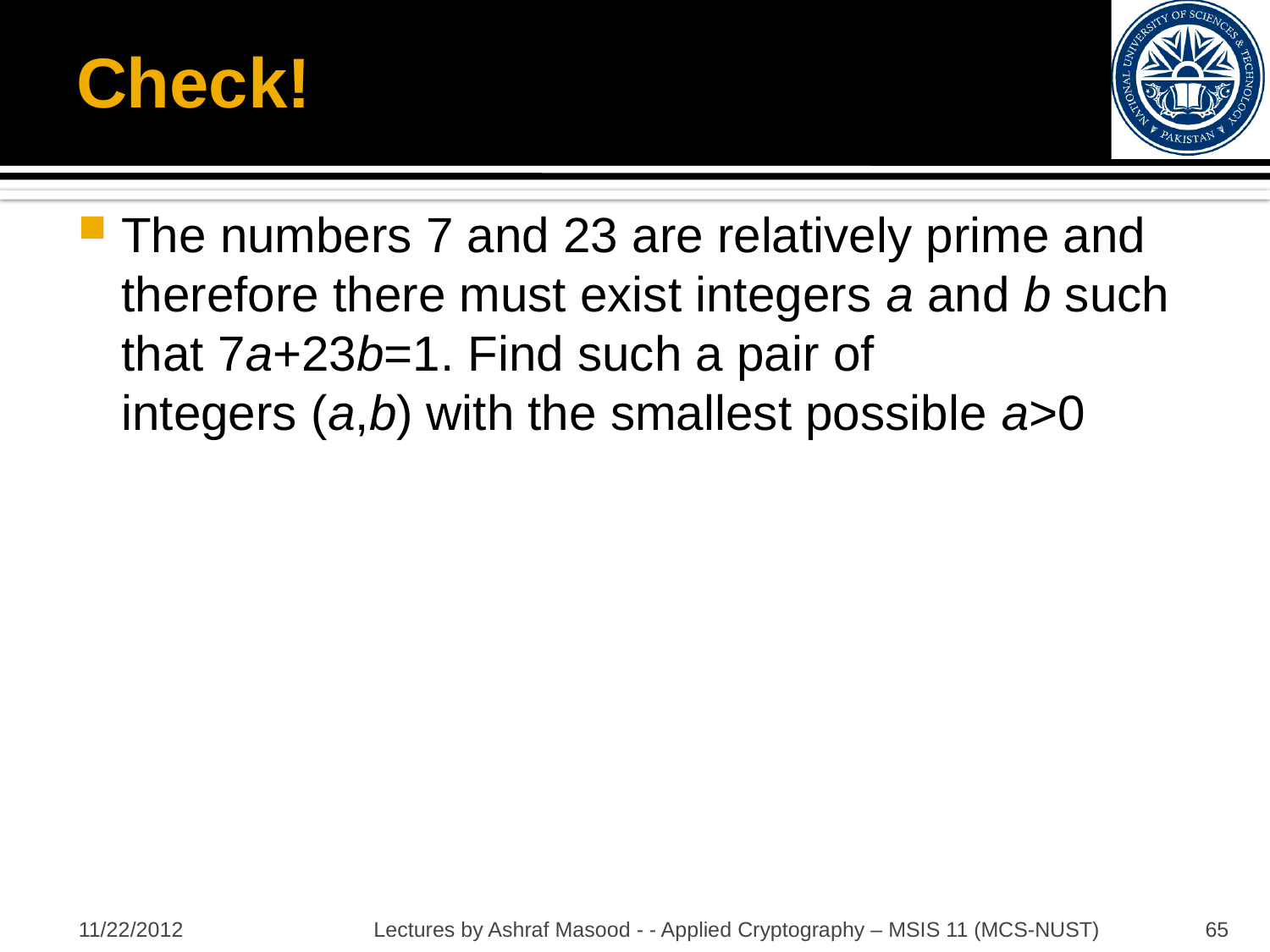

# Check!
The numbers 7 and 23 are relatively prime and therefore there must exist integers a and b such that 7a+23b=1. Find such a pair of integers (a,b) with the smallest possible a>0
11/22/2012
Lectures by Ashraf Masood - - Applied Cryptography – MSIS 11 (MCS-NUST)
65